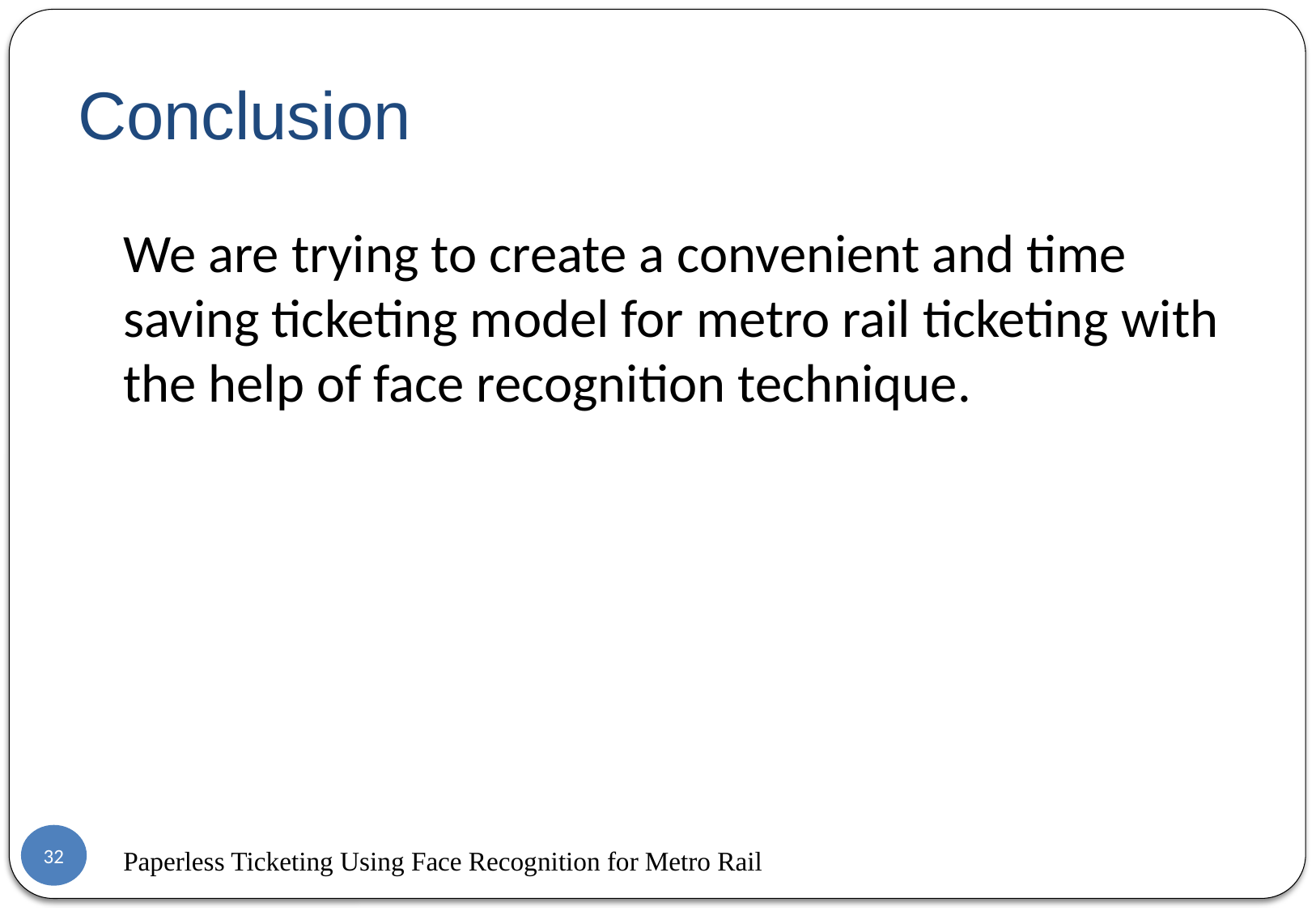

Conclusion
	We are trying to create a convenient and time saving ticketing model for metro rail ticketing with the help of face recognition technique.
32
Paperless Ticketing Using Face Recognition for Metro Rail